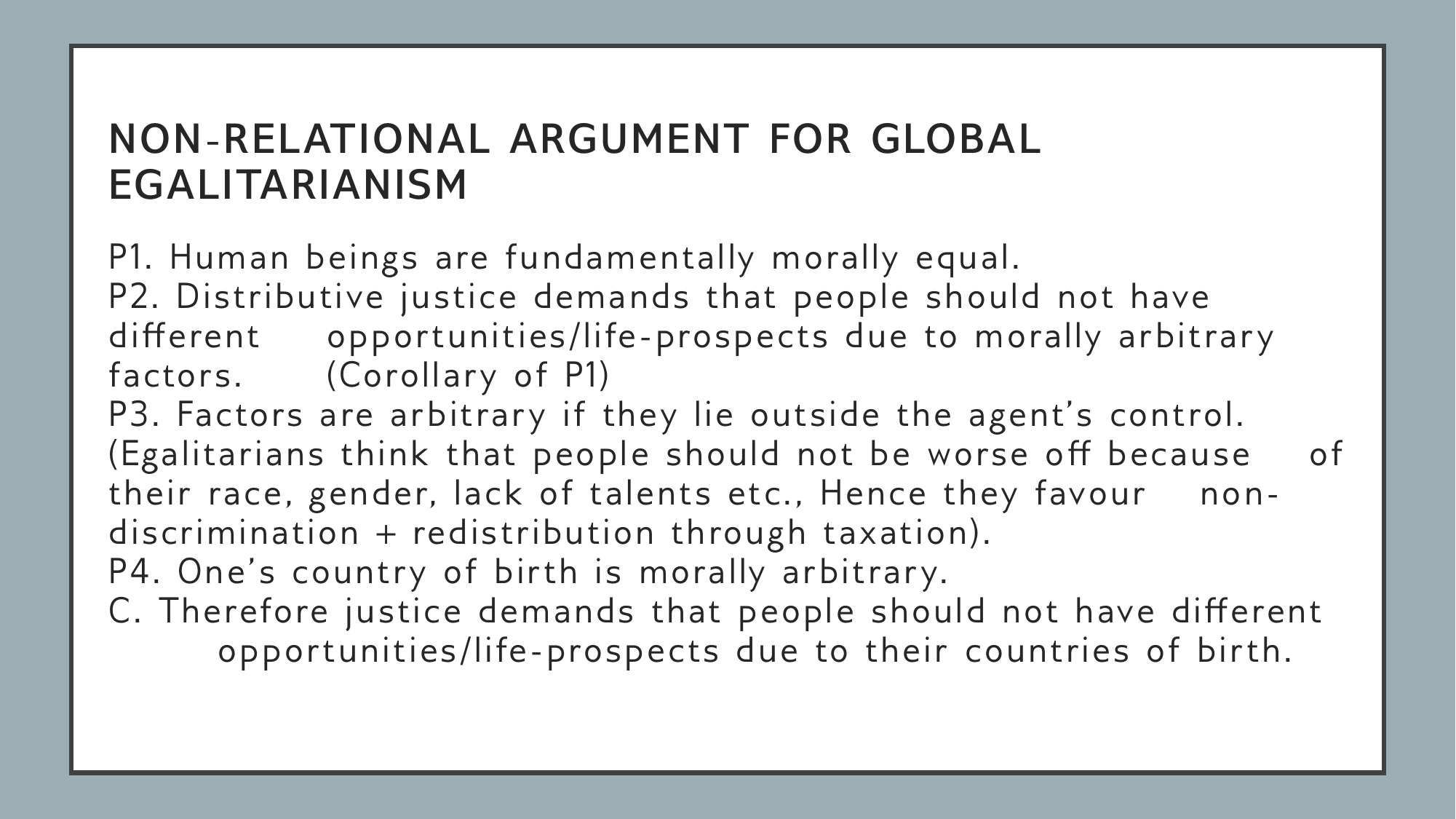

# NON-RELATIONAL ARGUMENT FOR GLOBAL EGALITARIANISM P1. Human beings are fundamentally morally equal. P2. Distributive justice demands that people should not have different 	opportunities/life-prospects due to morally arbitrary factors. 	(Corollary of P1) P3. Factors are arbitrary if they lie outside the agent’s control. 	(Egalitarians think that people should not be worse off because 	of their race, gender, lack of talents etc., Hence they favour 	non-discrimination + redistribution through taxation). P4. One’s country of birth is morally arbitrary. C. Therefore justice demands that people should not have different opportunities/life-prospects due to their countries of birth.